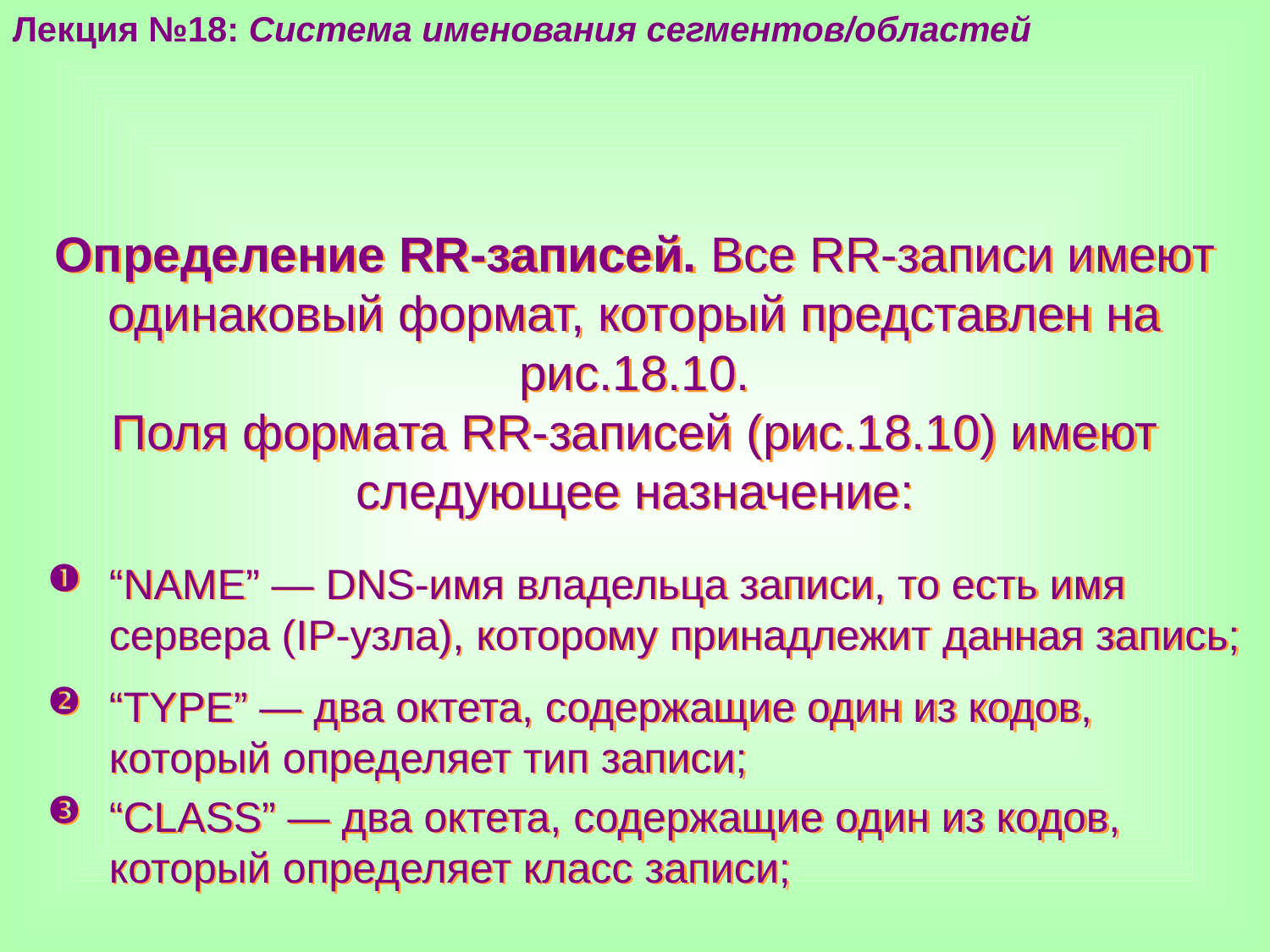

Лекция №18: Система именования сегментов/областей
Определение RR-записей. Все RR-записи имеют одинаковый формат, который представлен на рис.18.10.
Поля формата RR-записей (рис.18.10) имеют следующее назначение:
“NAME” — DNS-имя владельца записи, то есть имя сервера (IP-узла), которому принадлежит данная запись;
“TYPE” — два октета, содержащие один из кодов, который определяет тип записи;
“CLASS” — два октета, содержащие один из кодов, который определяет класс записи;